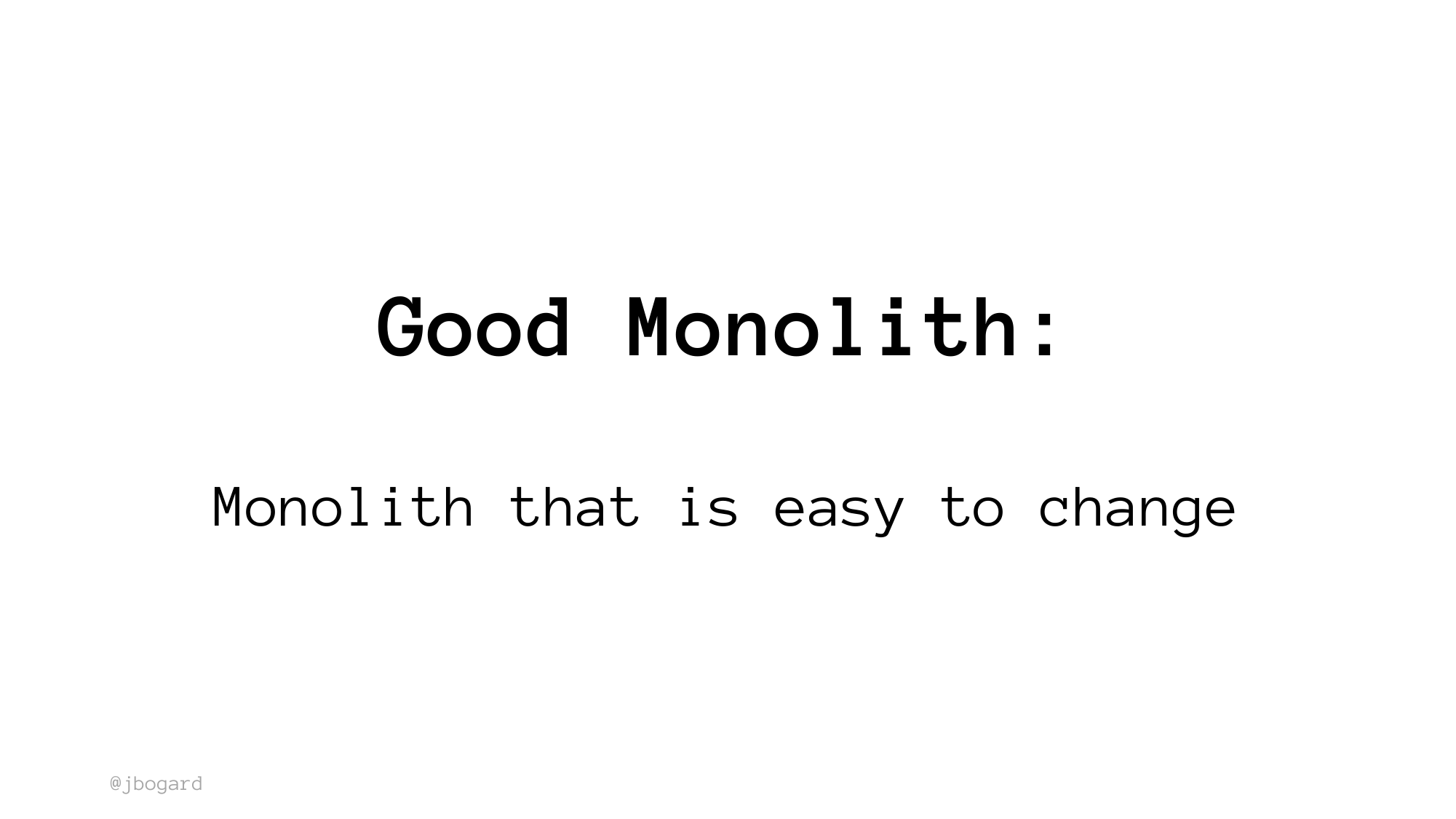

# Good Monolith: Monolith that is easy to change